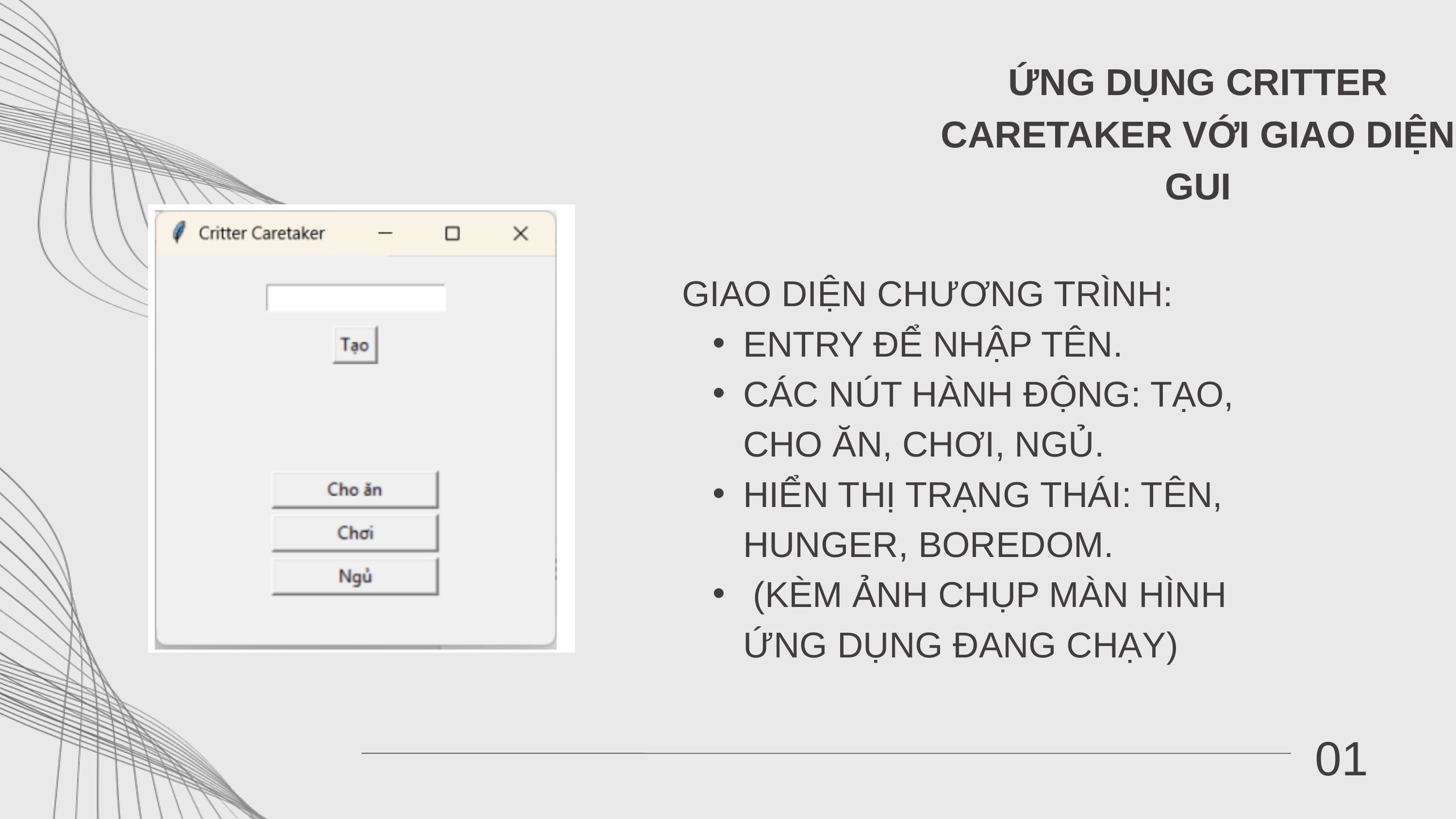

ỨNG DỤNG CRITTER CARETAKER VỚI GIAO DIỆN GUI

GIAO DIỆN CHƯƠNG TRÌNH:
ENTRY ĐỂ NHẬP TÊN.
CÁC NÚT HÀNH ĐỘNG: TẠO, CHO ĂN, CHƠI, NGỦ.
HIỂN THỊ TRẠNG THÁI: TÊN, HUNGER, BOREDOM.
 (KÈM ẢNH CHỤP MÀN HÌNH ỨNG DỤNG ĐANG CHẠY)

01